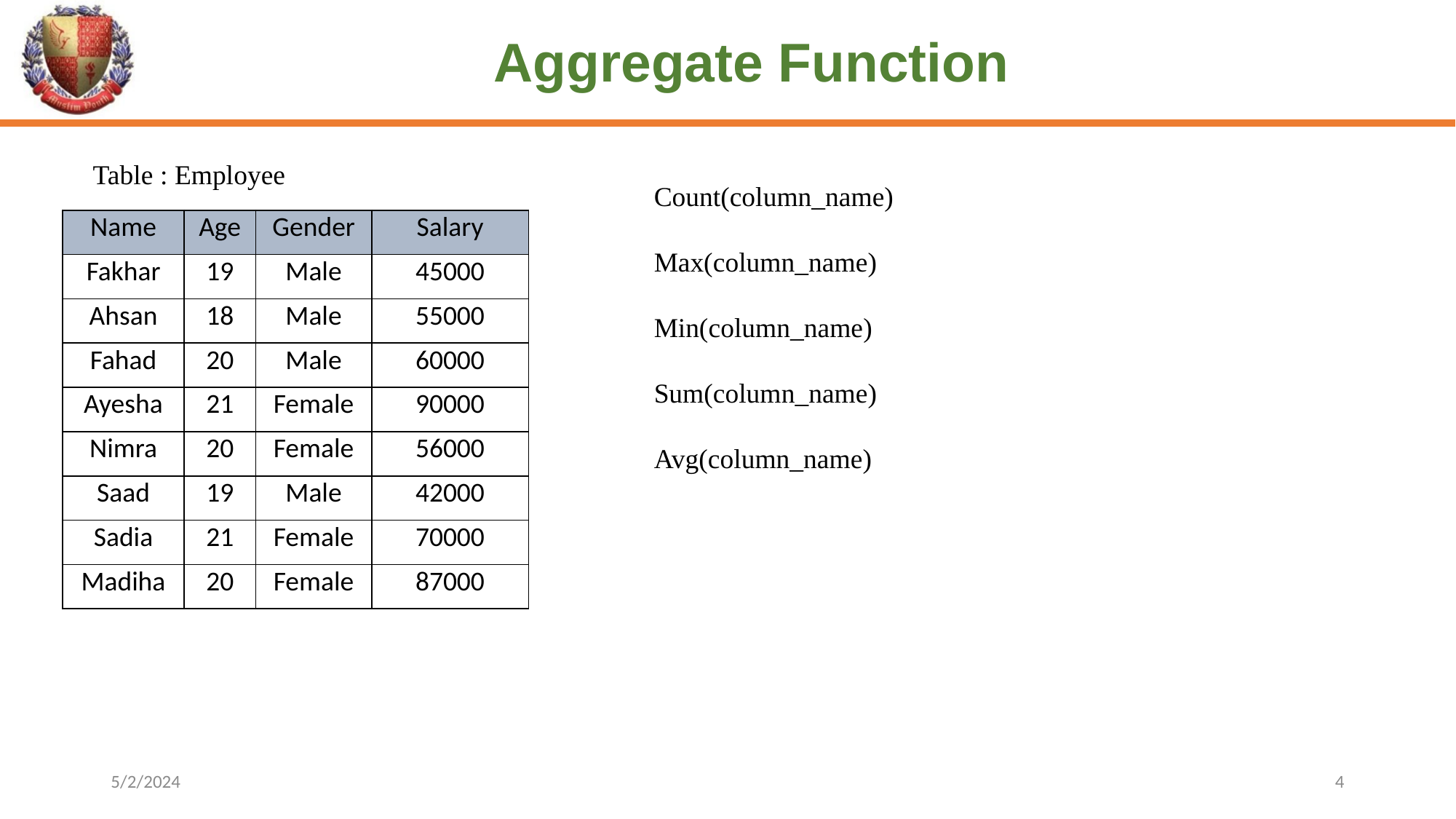

# Aggregate Function
Table : Employee
Count(column_name)

Max(column_name)

Min(column_name)

Sum(column_name)

Avg(column_name)

| Name | Age | Gender | Salary |
| --- | --- | --- | --- |
| Fakhar | 19 | Male | 45000 |
| Ahsan | 18 | Male | 55000 |
| Fahad | 20 | Male | 60000 |
| Ayesha | 21 | Female | 90000 |
| Nimra | 20 | Female | 56000 |
| Saad | 19 | Male | 42000 |
| Sadia | 21 | Female | 70000 |
| Madiha | 20 | Female | 87000 |
5/2/2024
4